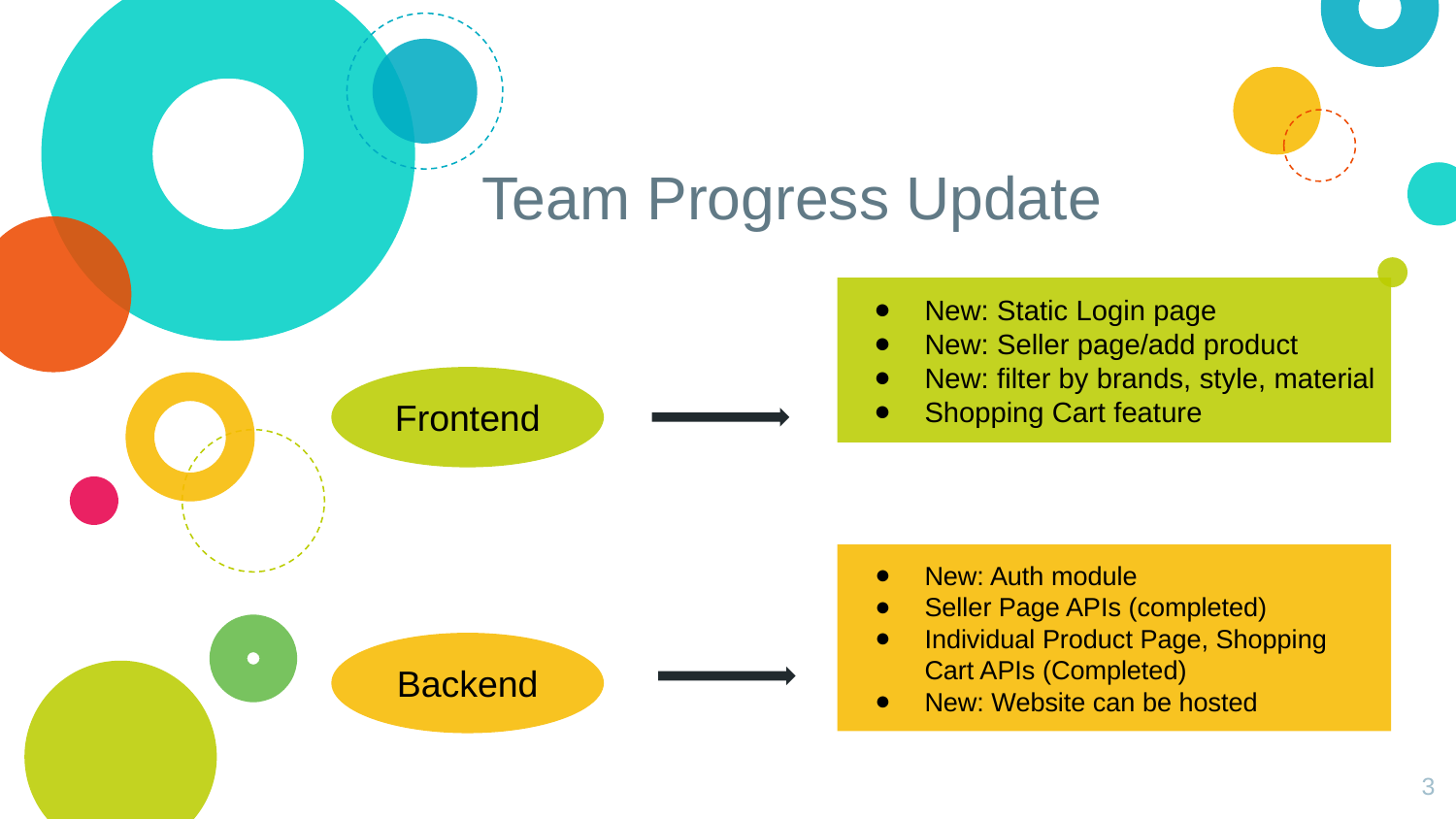

# Team Progress Update
New: Static Login page
New: Seller page/add product
New: filter by brands, style, material
Shopping Cart feature
Frontend

New: Auth module
Seller Page APIs (completed)
Individual Product Page, Shopping Cart APIs (Completed)
New: Website can be hosted
Backend

3